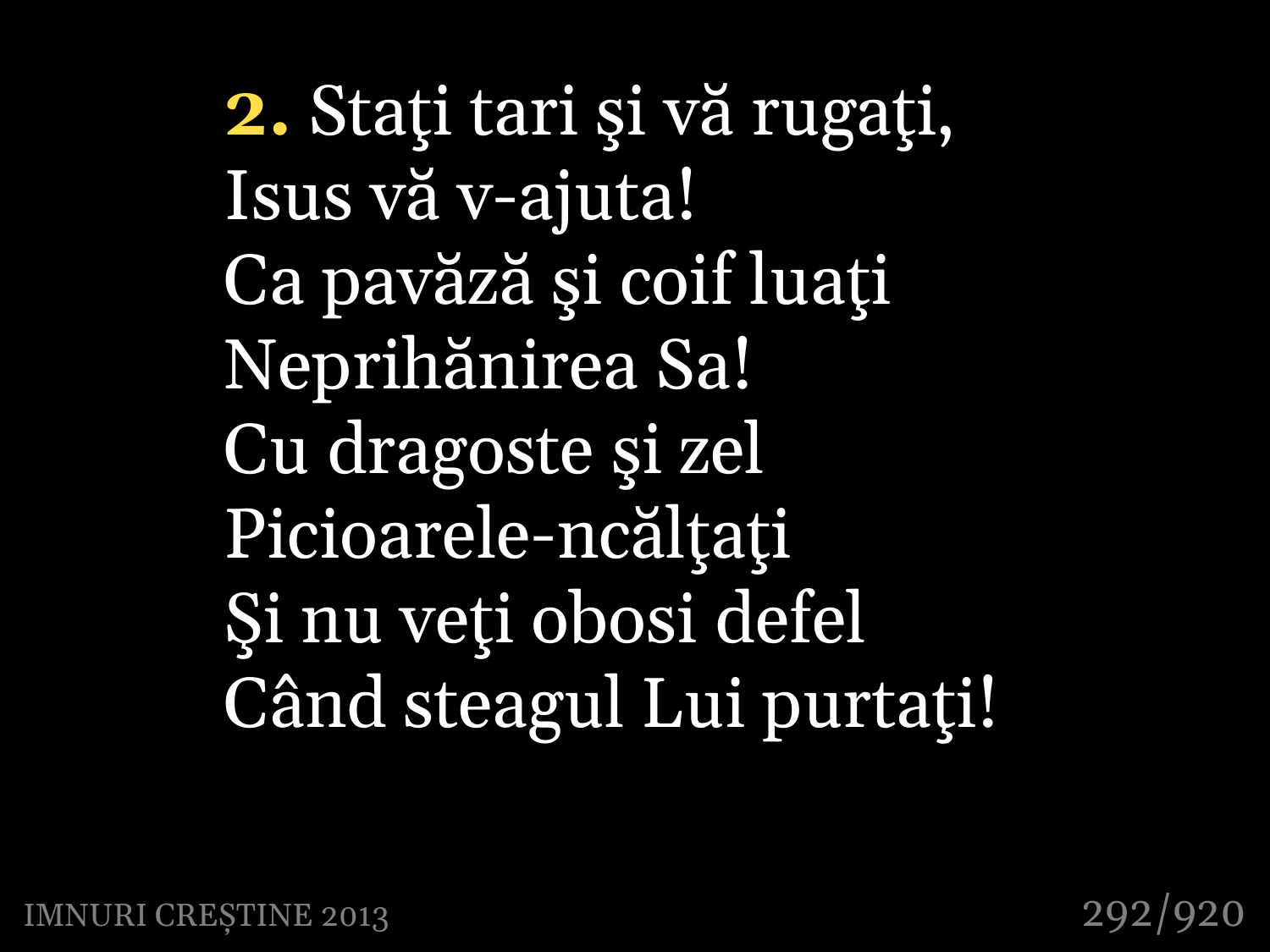

2. Staţi tari şi vă rugaţi,
Isus vă v-ajuta!
Ca pavăză şi coif luaţi
Neprihănirea Sa!
Cu dragoste şi zel
Picioarele-ncălţaţi
Şi nu veţi obosi defel
Când steagul Lui purtaţi!
292/920
IMNURI CREȘTINE 2013